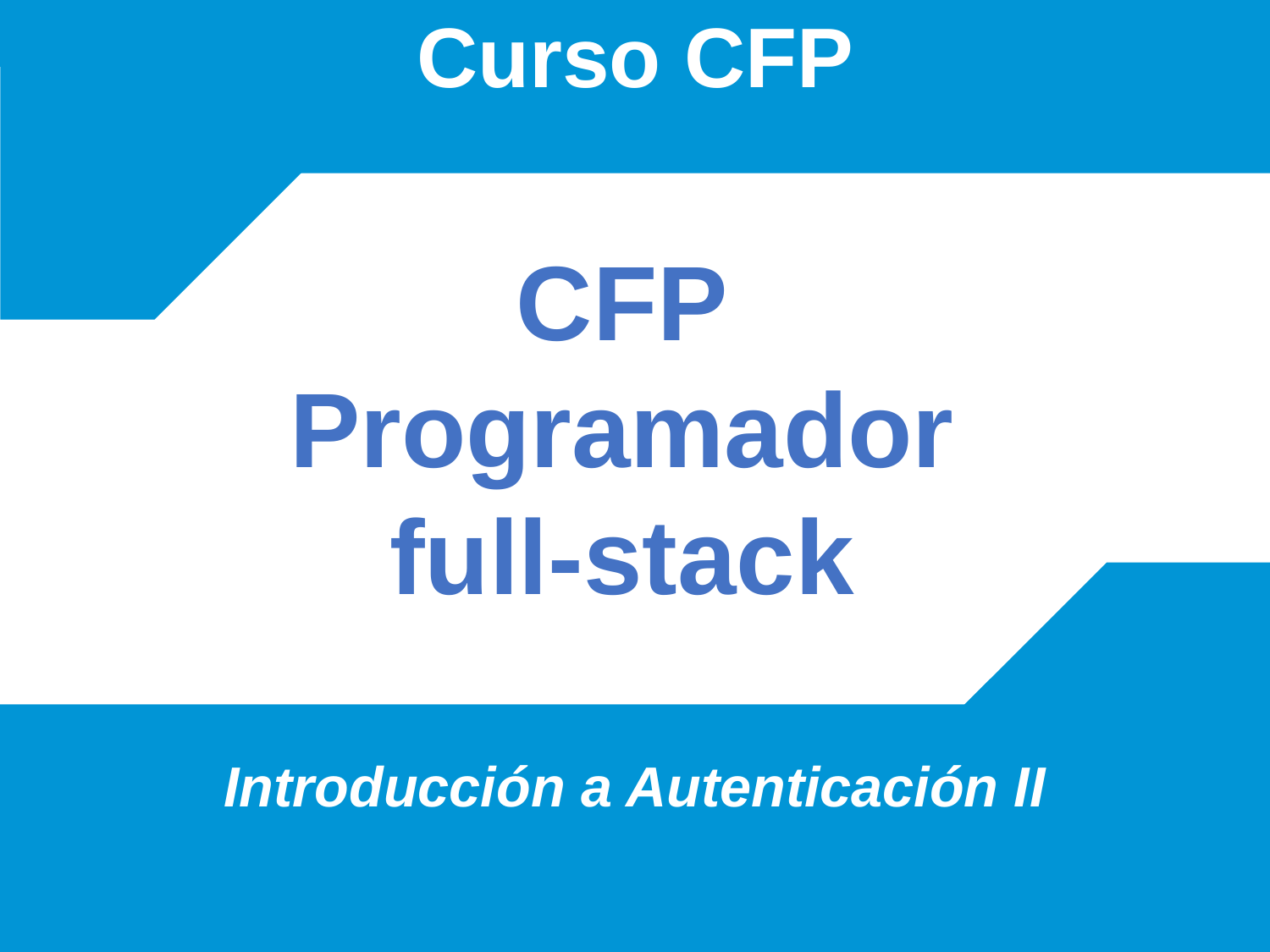

# Curso CFP
Introducción a Autenticación II